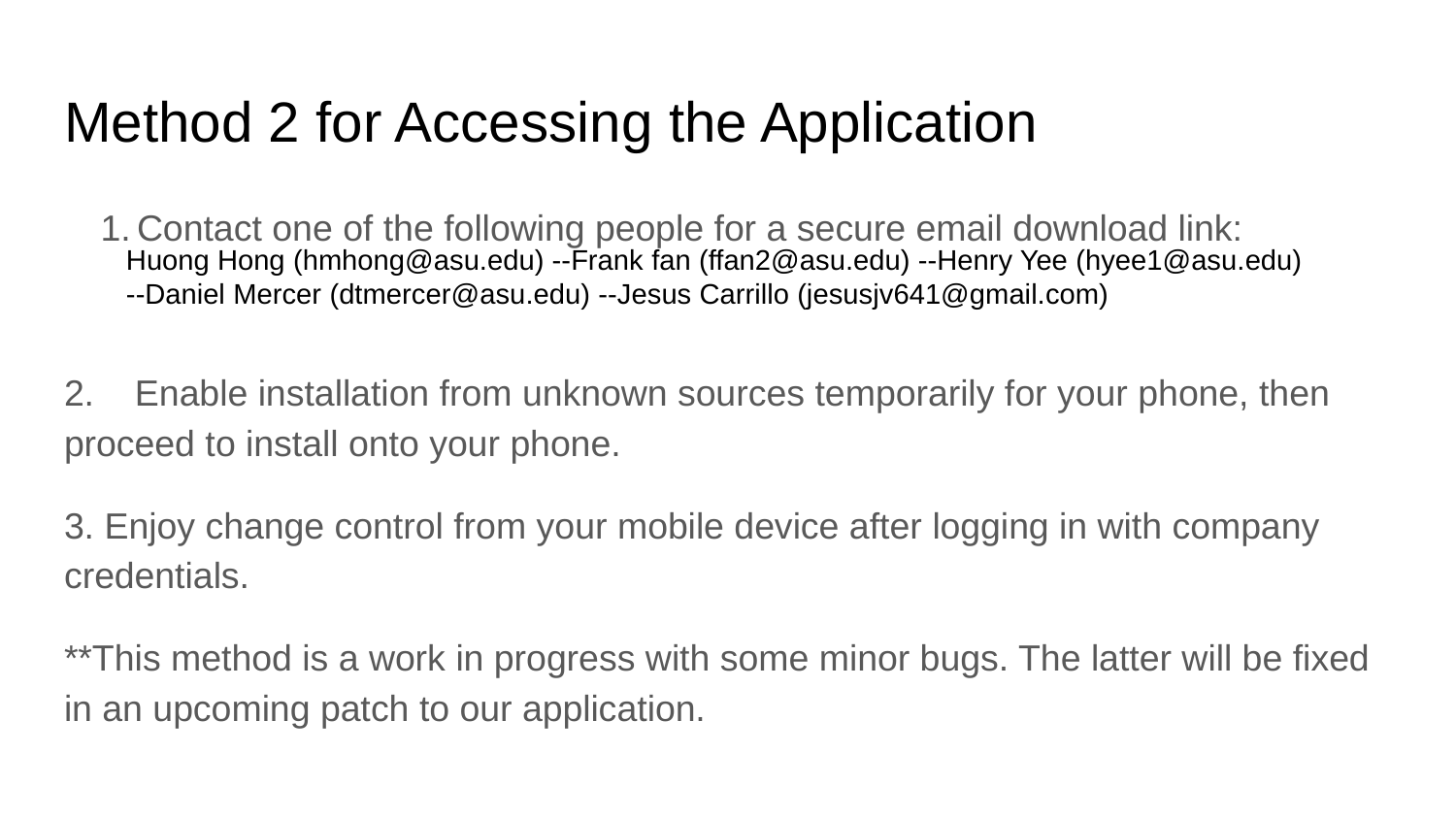

# Method 2 for Accessing the Application
Contact one of the following people for a secure email download link:

2.    Enable installation from unknown sources temporarily for your phone, then proceed to install onto your phone.
3. Enjoy change control from your mobile device after logging in with company credentials.
**This method is a work in progress with some minor bugs. The latter will be fixed in an upcoming patch to our application.
Huong Hong (hmhong@asu.edu) --Frank fan (ffan2@asu.edu) --Henry Yee (hyee1@asu.edu) --Daniel Mercer (dtmercer@asu.edu) --Jesus Carrillo (jesusjv641@gmail.com)